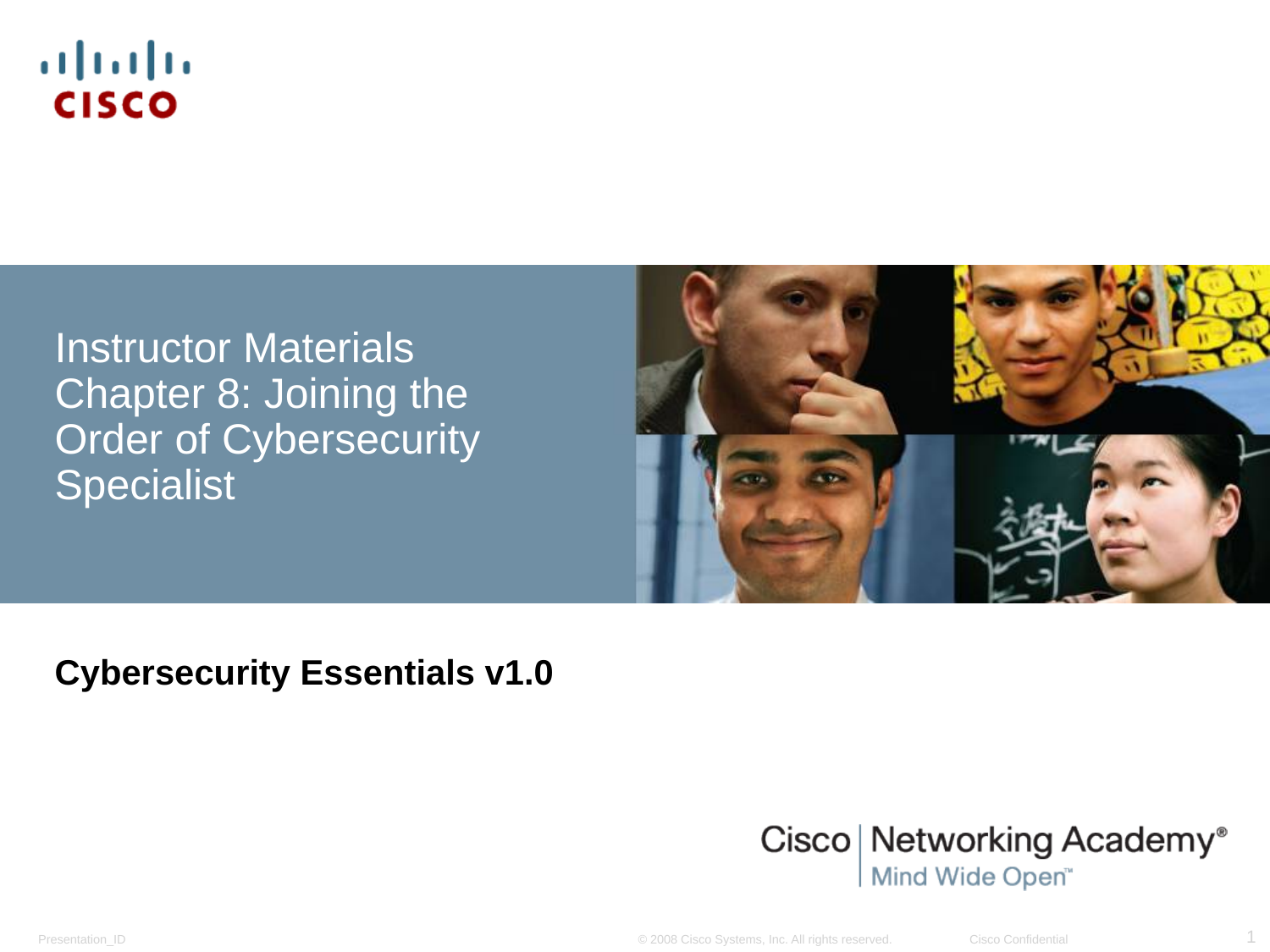

# Instructor Materials Chapter 8: Joining the Order of Cybersecurity Specialist
Cybersecurity Essentials v1.0